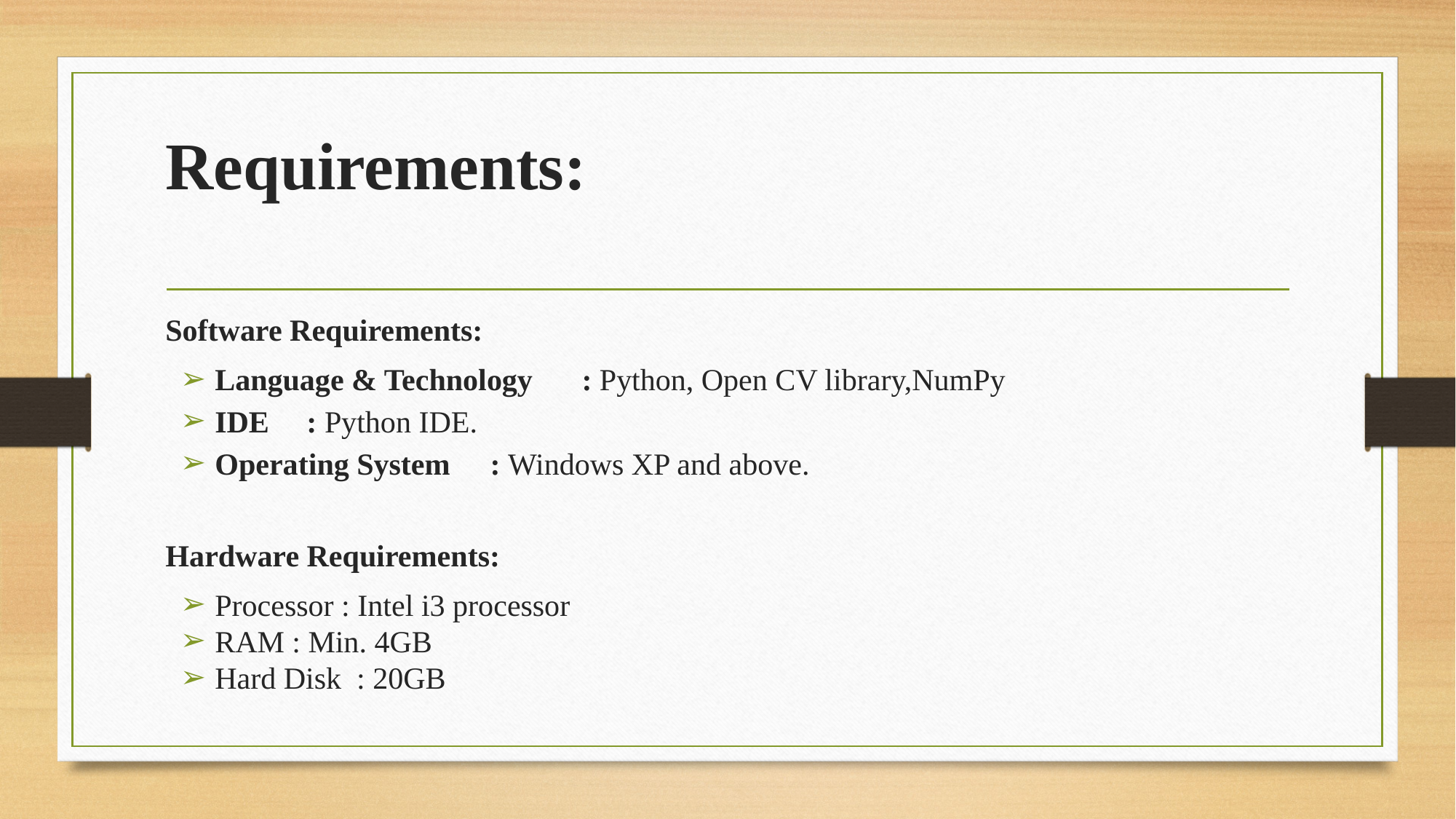

# Requirements:
Software Requirements:
Language & Technology	: Python, Open CV library,NumPy
IDE	: Python IDE.
Operating System	: Windows XP and above.

Hardware Requirements:
Processor : Intel i3 processor
RAM : Min. 4GB
Hard Disk  : 20GB